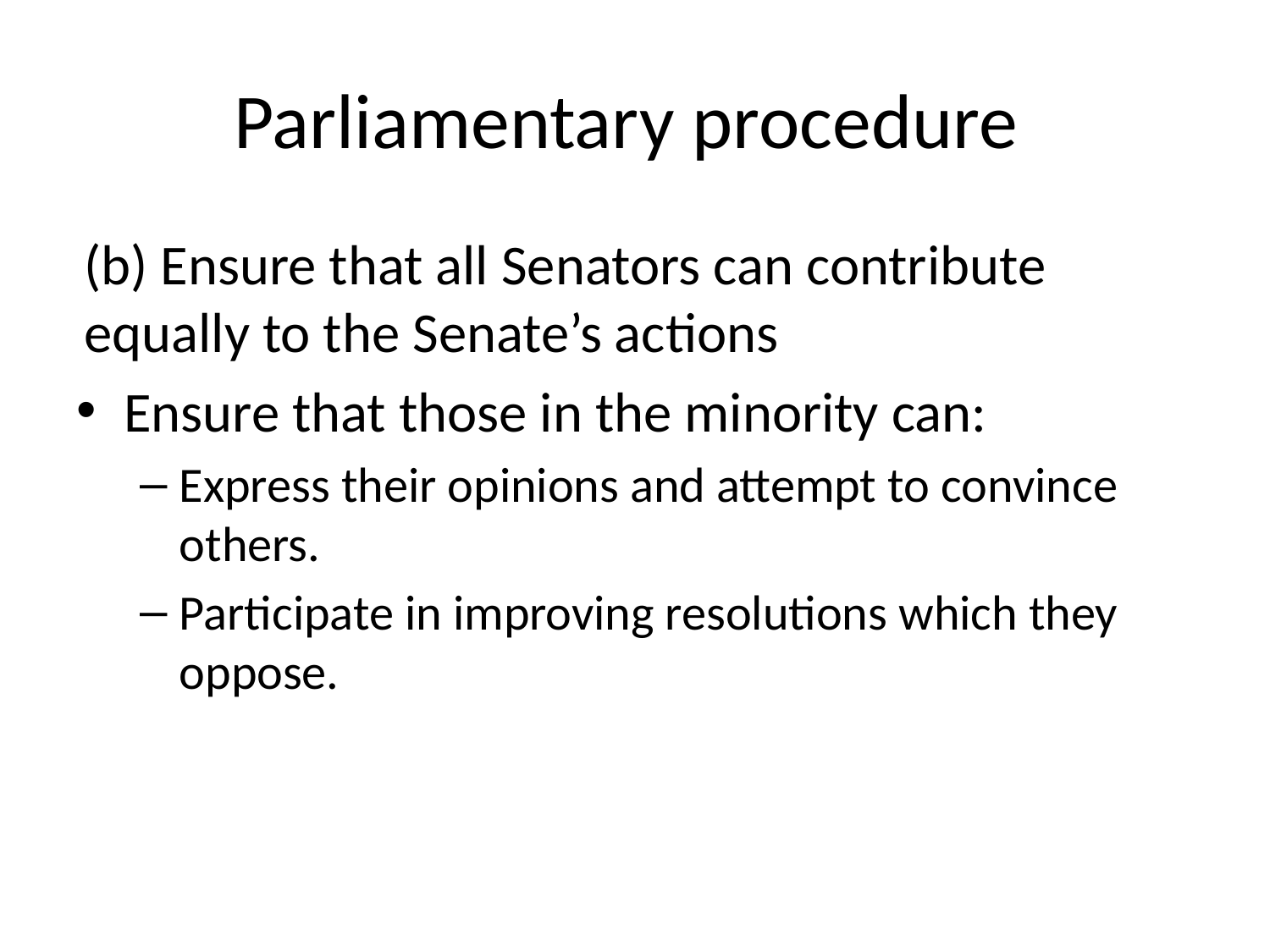

# Parliamentary procedure
(b) Ensure that all Senators can contribute equally to the Senate’s actions
Ensure that those in the minority can:
Express their opinions and attempt to convince others.
Participate in improving resolutions which they oppose.